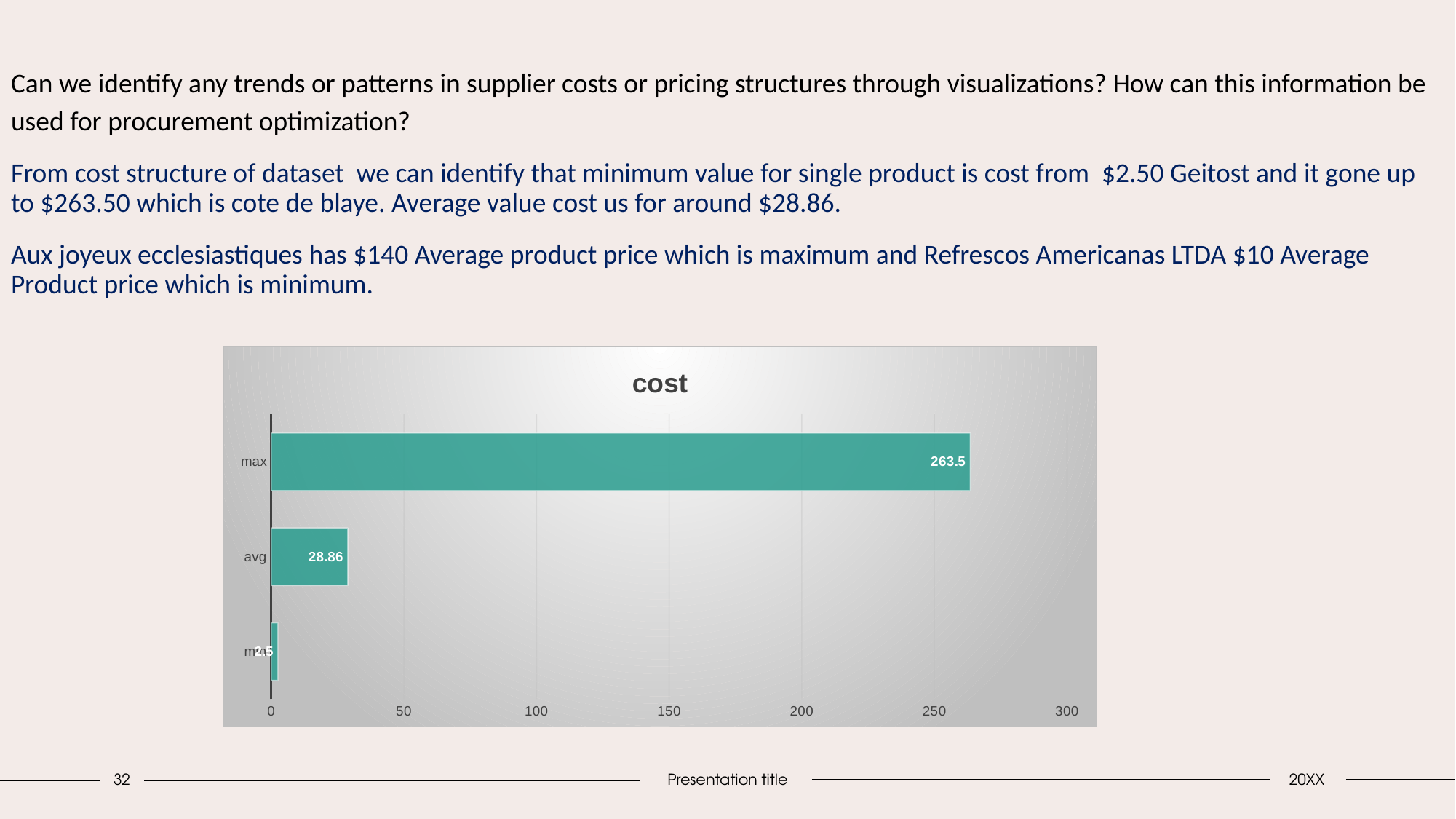

Can we identify any trends or patterns in supplier costs or pricing structures through visualizations? How can this information be used for procurement optimization?
From cost structure of dataset  we can identify that minimum value for single product is cost from  $2.50 Geitost and it gone up to $263.50 which is cote de blaye. Average value cost us for around $28.86.
Aux joyeux ecclesiastiques has $140 Average product price which is maximum and Refrescos Americanas LTDA $10 Average Product price which is minimum.

### Chart:

| Category | cost |
|---|---|
| min | 2.5 |
| avg | 28.86 |
| max | 263.5 |
32
Presentation title
20XX